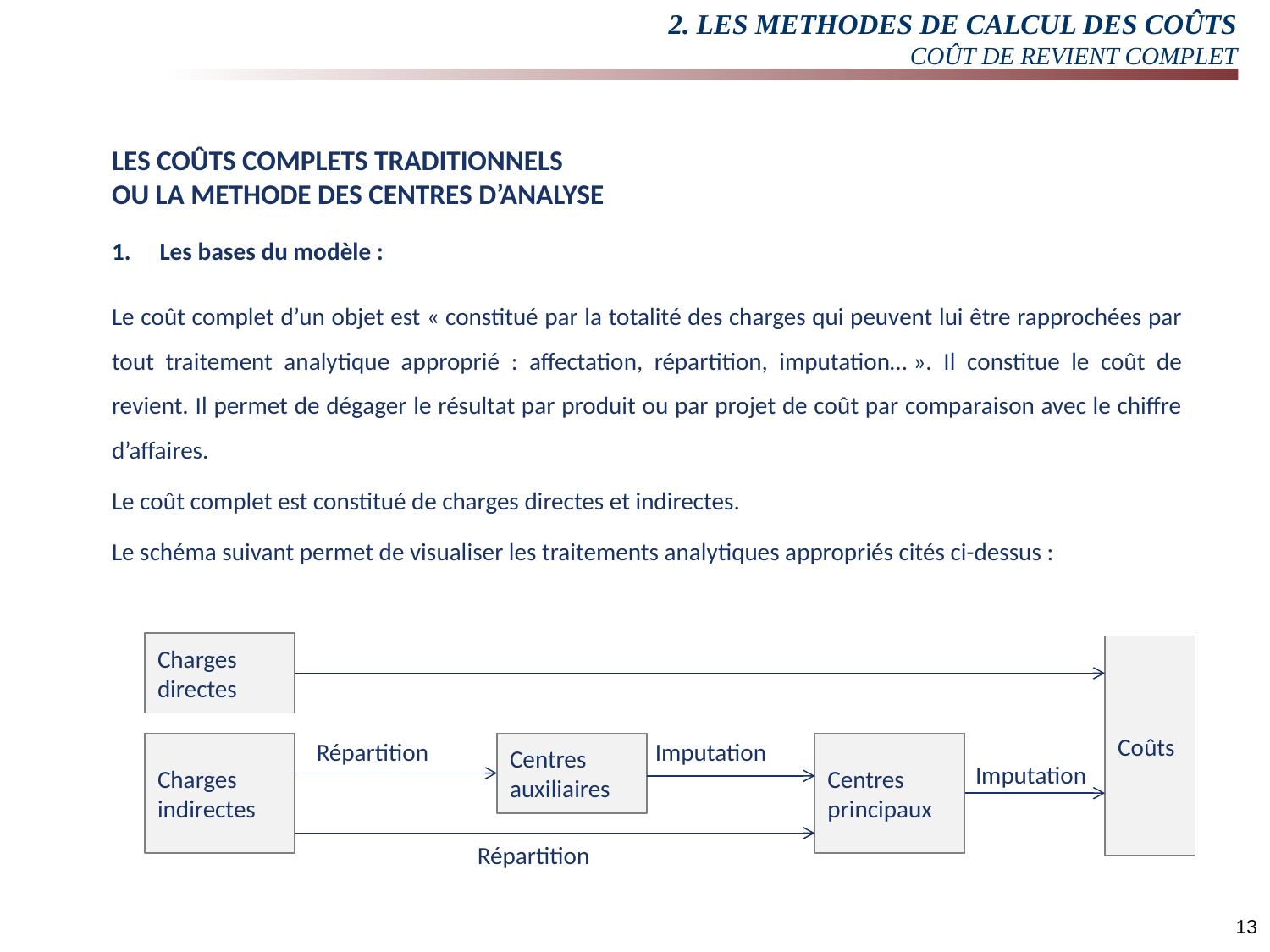

# 2. LES METHODES DE CALCUL DES COÛTS COÛT DE REVIENT COMPLET
LES COÛTS COMPLETS TRADITIONNELS
OU LA METHODE DES CENTRES D’ANALYSE
Les bases du modèle :
Le coût complet d’un objet est « constitué par la totalité des charges qui peuvent lui être rapprochées par tout traitement analytique approprié : affectation, répartition, imputation… ». Il constitue le coût de revient. Il permet de dégager le résultat par produit ou par projet de coût par comparaison avec le chiffre d’affaires.
Le coût complet est constitué de charges directes et indirectes.
Le schéma suivant permet de visualiser les traitements analytiques appropriés cités ci-dessus :

Charges
directes
Coûts
Imputation
Répartition
Charges
indirectes
Centres
auxiliaires
Centres
principaux
Imputation
Répartition
13